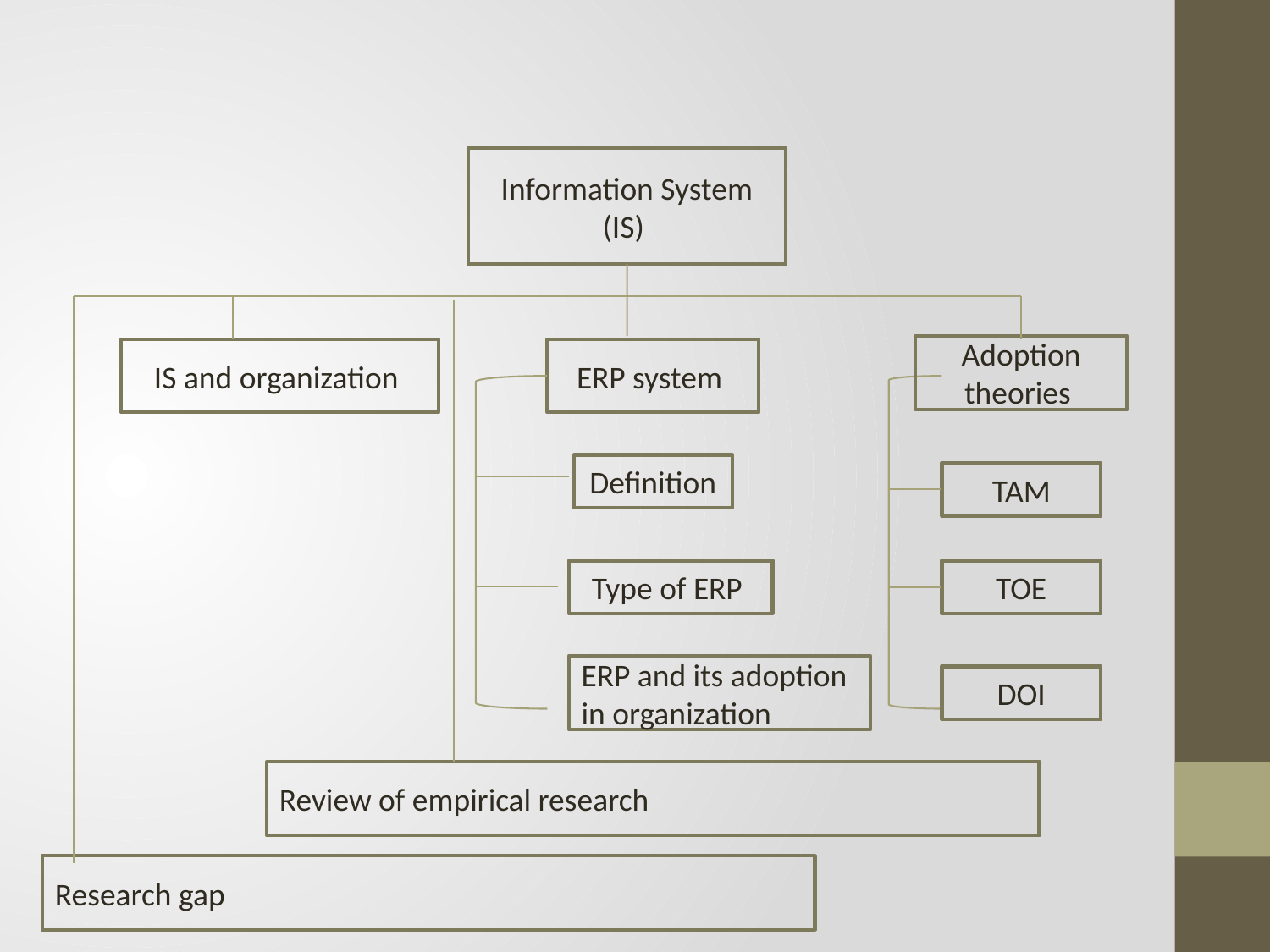

Information System (IS)
Adoption theories
IS and organization
ERP system

Definition
TAM
Type of ERP
TOE
ERP and its adoption in organization
DOI
Review of empirical research
Research gap